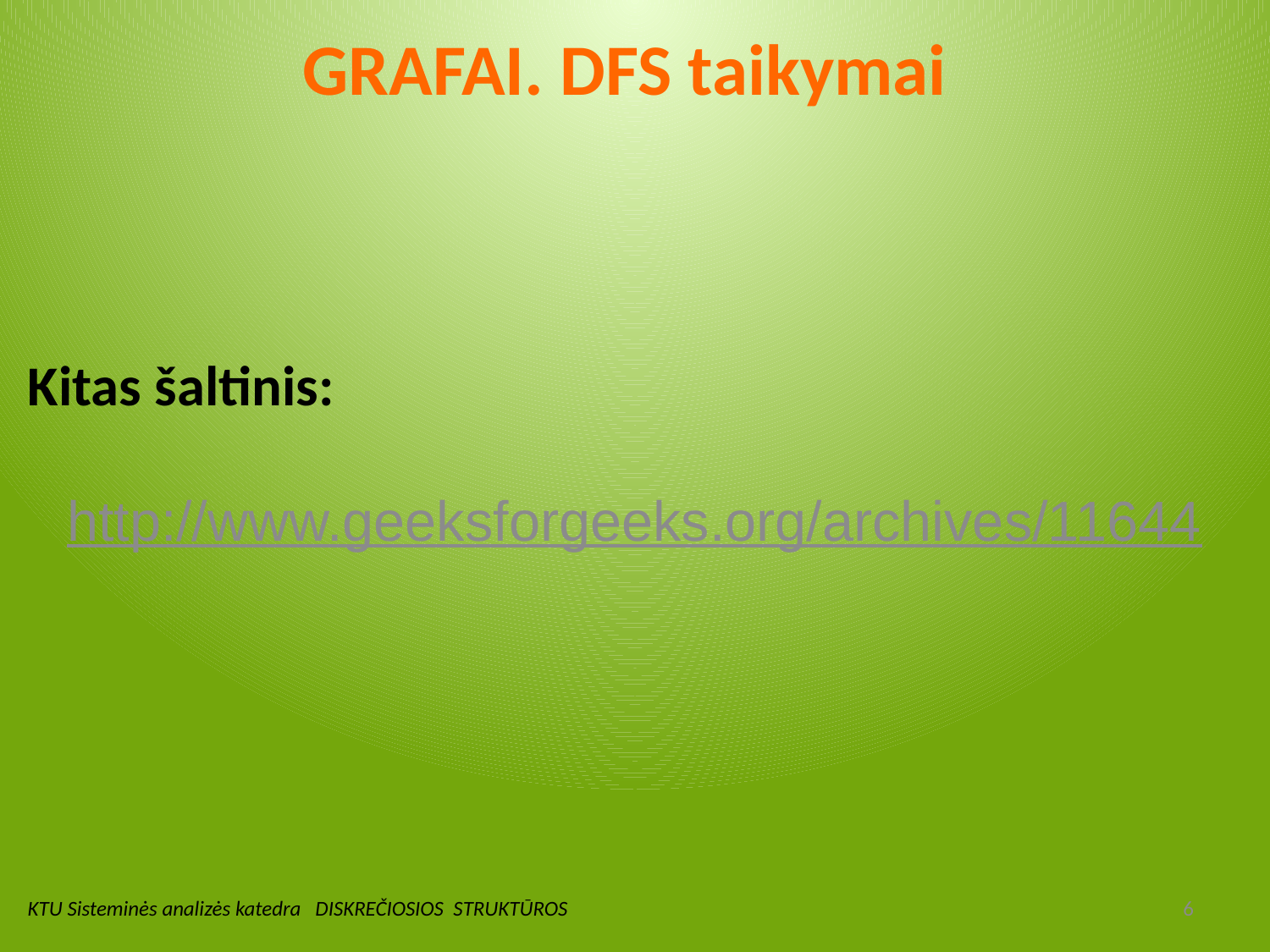

# GRAFAI. DFS taikymai

Kitas šaltinis:

http://www.geeksforgeeks.org/archives/11644

KTU Sisteminės analizės katedra   DISKREČIOSIOS  STRUKTŪROS
6